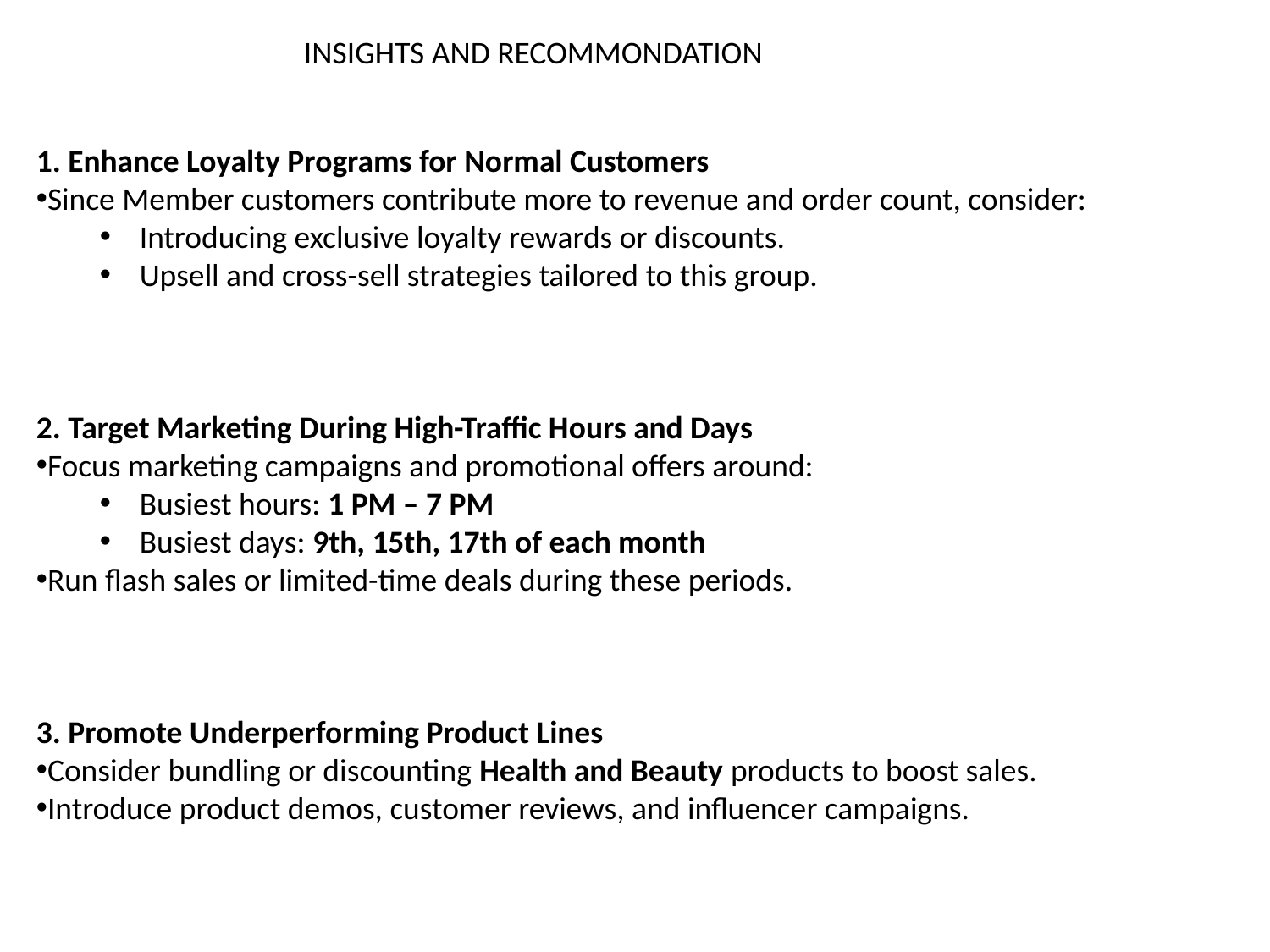

INSIGHTS AND RECOMMONDATION
1. Enhance Loyalty Programs for Normal Customers
Since Member customers contribute more to revenue and order count, consider:
Introducing exclusive loyalty rewards or discounts.
Upsell and cross-sell strategies tailored to this group.
2. Target Marketing During High-Traffic Hours and Days
Focus marketing campaigns and promotional offers around:
Busiest hours: 1 PM – 7 PM
Busiest days: 9th, 15th, 17th of each month
Run flash sales or limited-time deals during these periods.
3. Promote Underperforming Product Lines
Consider bundling or discounting Health and Beauty products to boost sales.
Introduce product demos, customer reviews, and influencer campaigns.